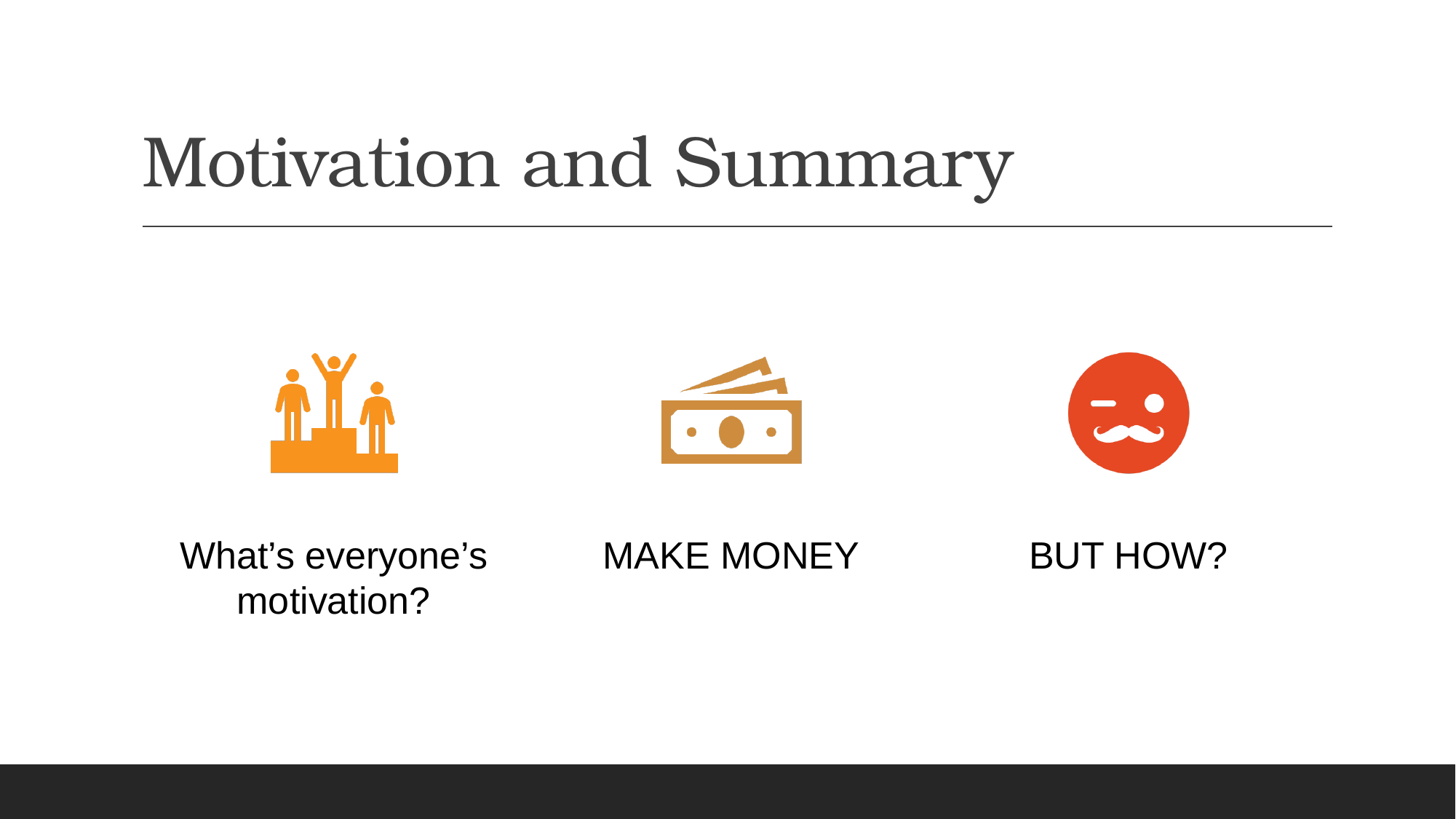

# Motivation and Summary
What’s everyone’s motivation?
MAKE MONEY
BUT HOW?